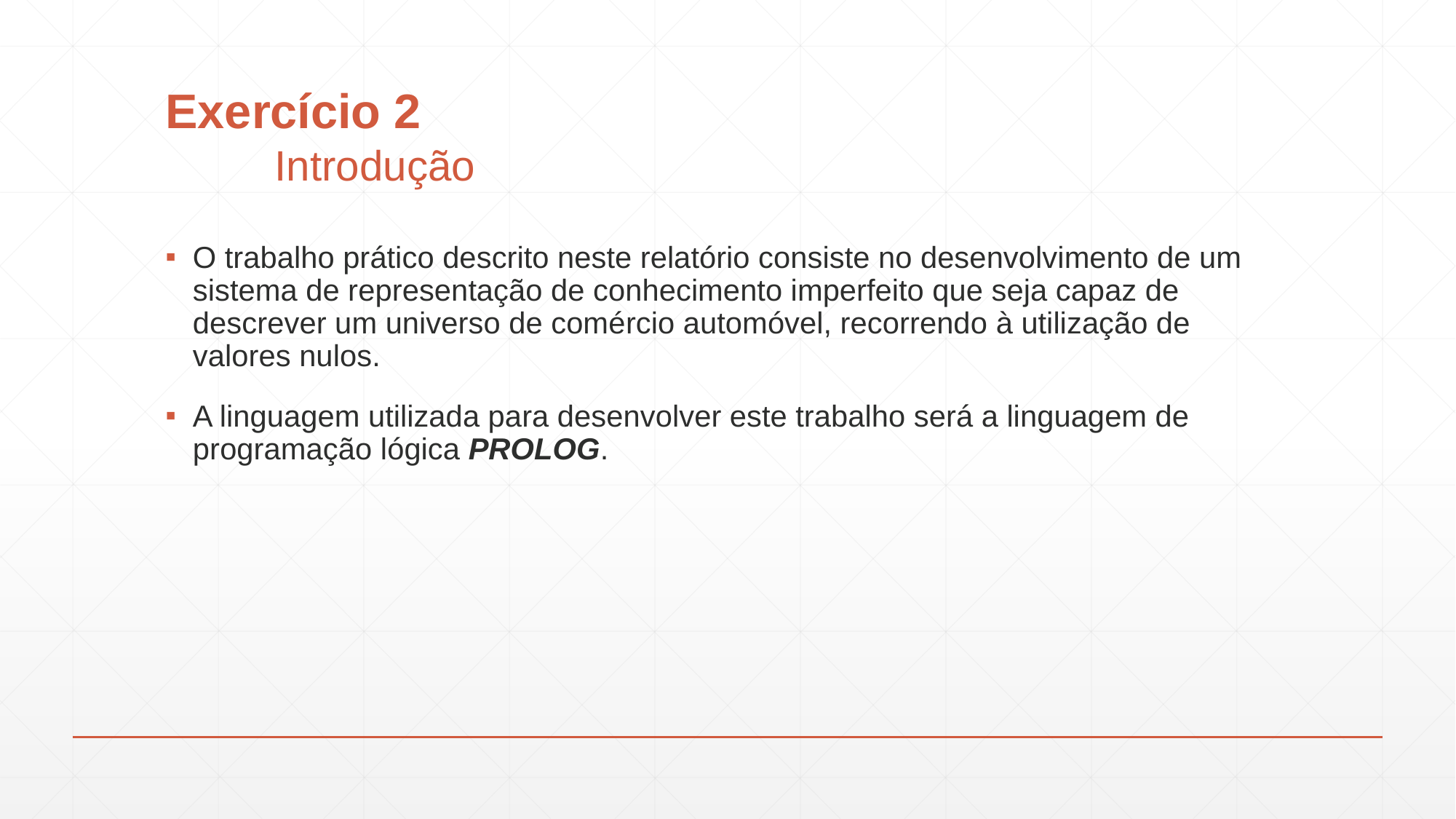

# Exercício 2 Introdução
O trabalho prático descrito neste relatório consiste no desenvolvimento de um sistema de representação de conhecimento imperfeito que seja capaz de descrever um universo de comércio automóvel, recorrendo à utilização de valores nulos.
A linguagem utilizada para desenvolver este trabalho será a linguagem de programação lógica PROLOG.